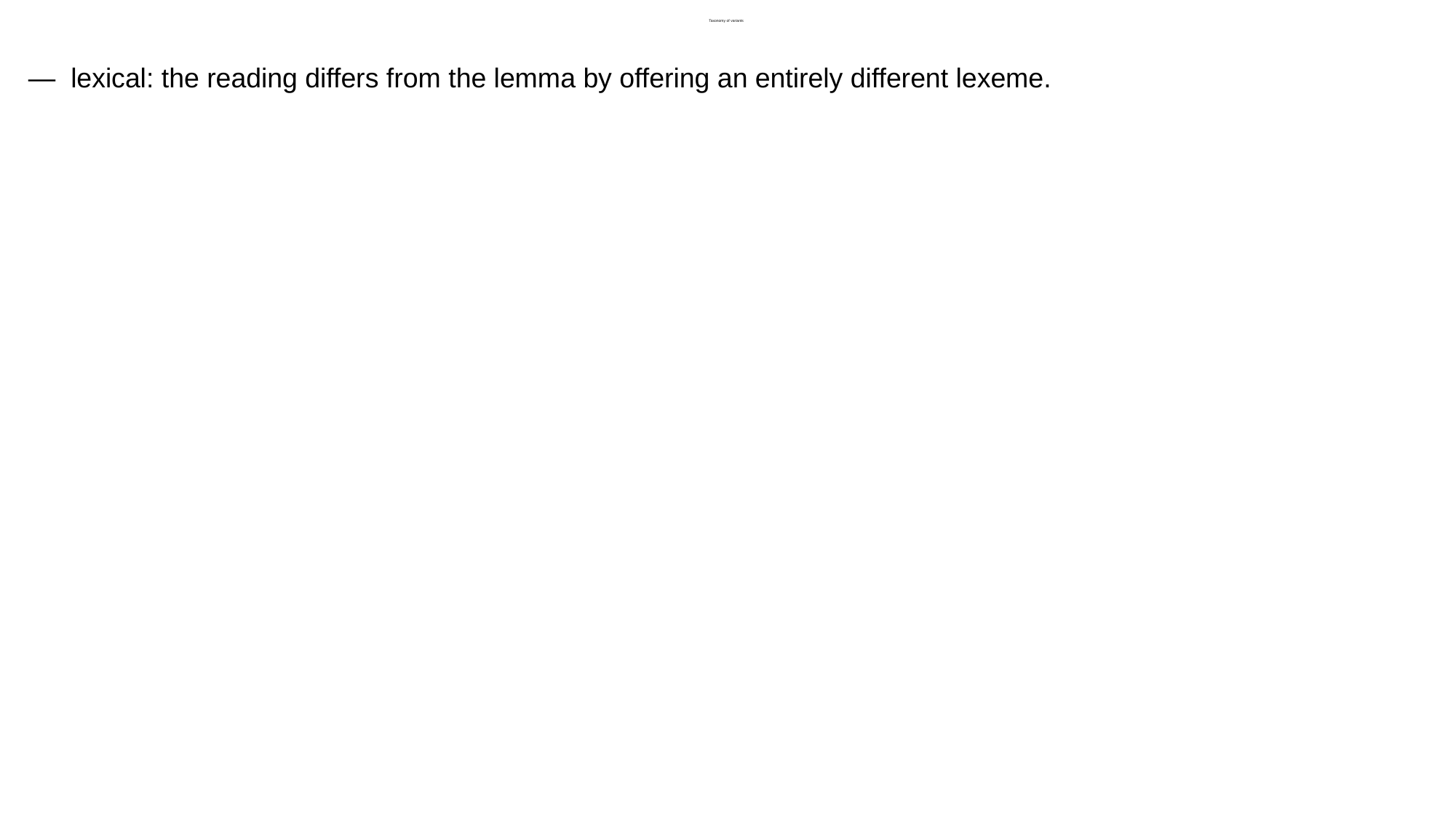

# Taxonomy of variants
—  lexical: the reading differs from the lemma by offering an entirely different lexeme.